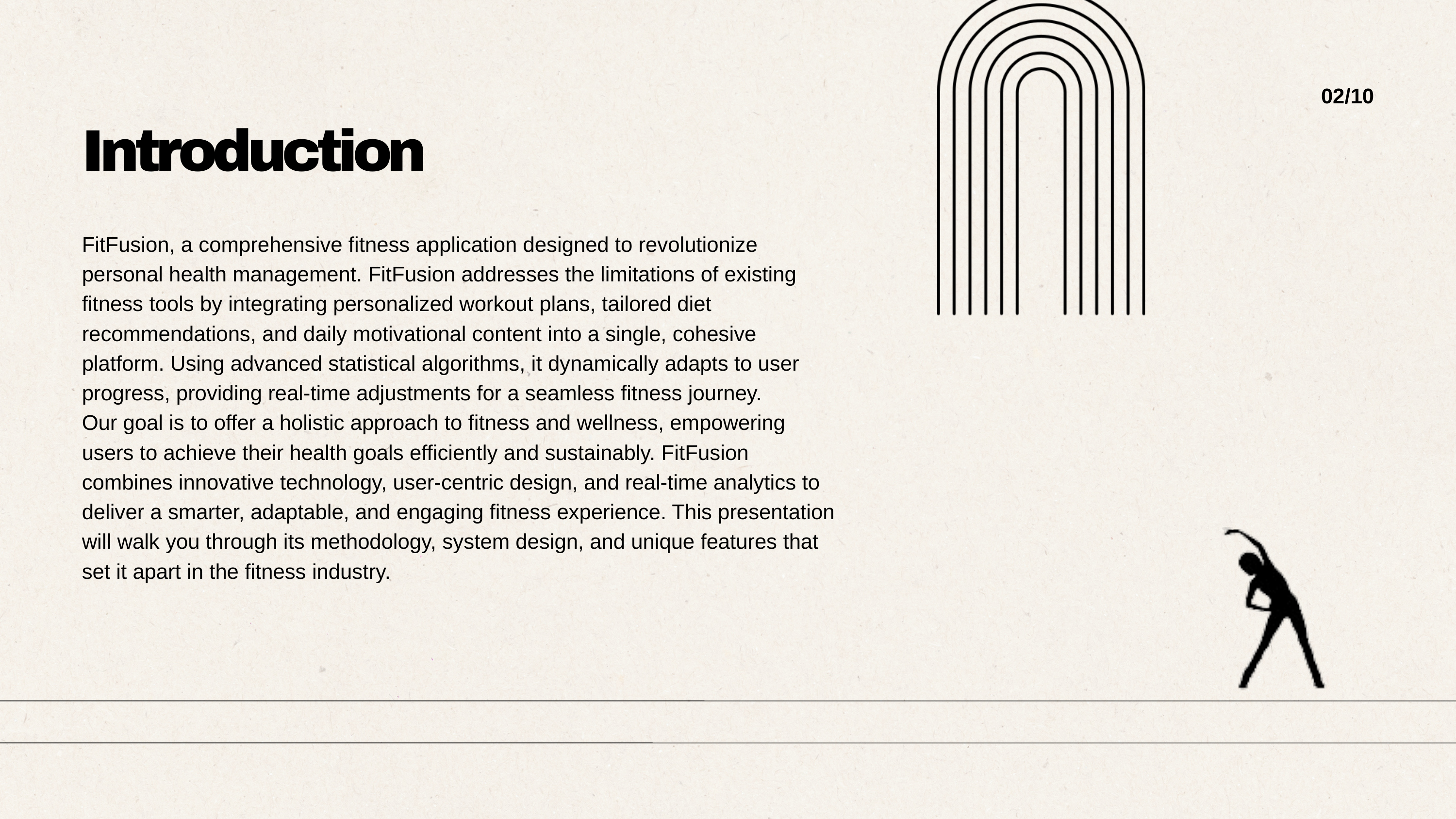

02/10
Introduction
FitFusion, a comprehensive fitness application designed to revolutionize personal health management. FitFusion addresses the limitations of existing fitness tools by integrating personalized workout plans, tailored diet recommendations, and daily motivational content into a single, cohesive platform. Using advanced statistical algorithms, it dynamically adapts to user progress, providing real-time adjustments for a seamless fitness journey.
Our goal is to offer a holistic approach to fitness and wellness, empowering users to achieve their health goals efficiently and sustainably. FitFusion combines innovative technology, user-centric design, and real-time analytics to deliver a smarter, adaptable, and engaging fitness experience. This presentation will walk you through its methodology, system design, and unique features that set it apart in the fitness industry.